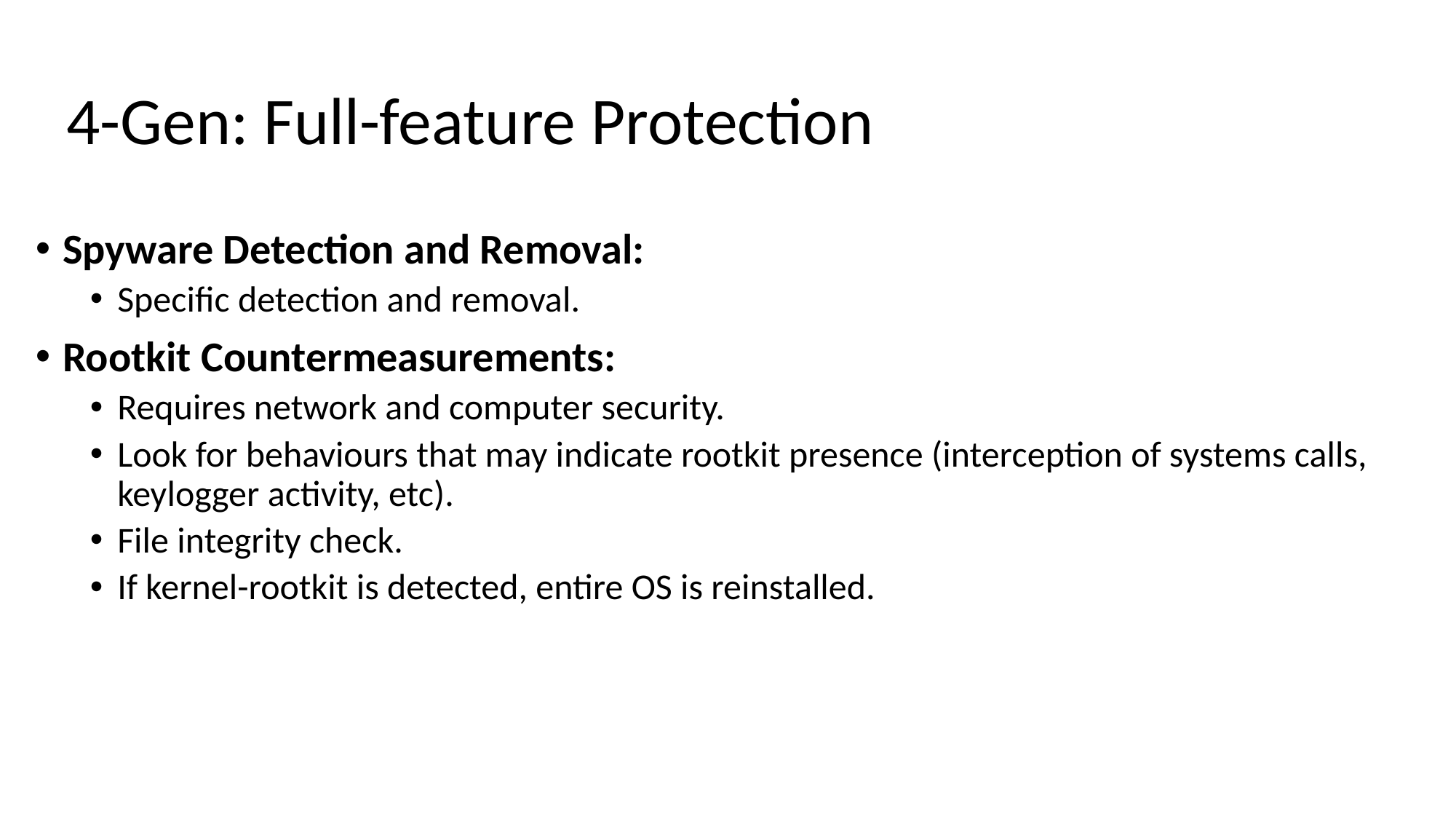

# 4-Gen: Full-feature Protection
Spyware Detection and Removal:
Specific detection and removal.
Rootkit Countermeasurements:
Requires network and computer security.
Look for behaviours that may indicate rootkit presence (interception of systems calls, keylogger activity, etc).
File integrity check.
If kernel-rootkit is detected, entire OS is reinstalled.